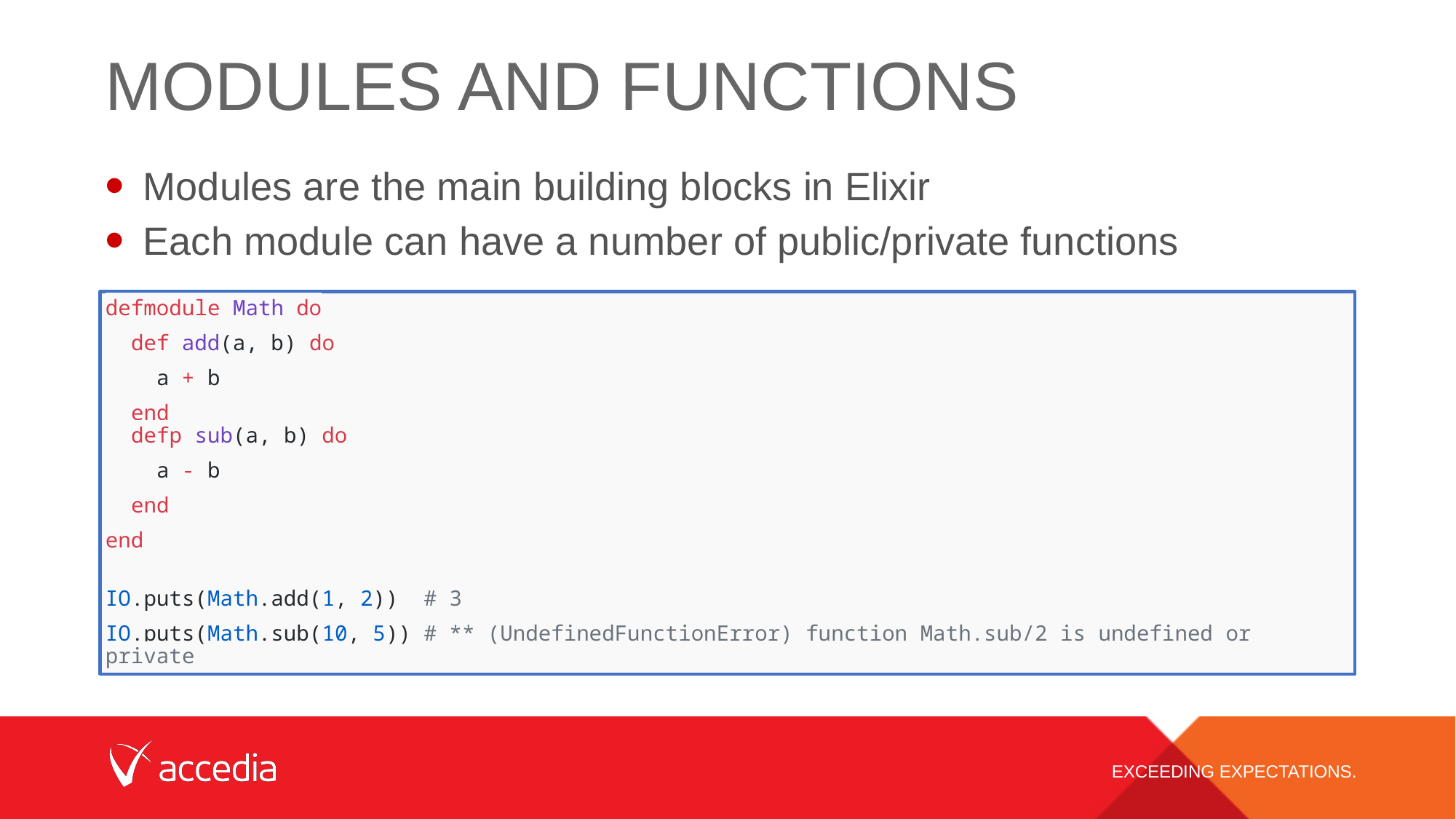

# Modules and functions
Modules are the main building blocks in Elixir
Each module can have a number of public/private functions

defmodule Math do
  def add(a, b) do
    a + b
  end
  defp sub(a, b) do
    a - b
  end
end
IO.puts(Math.add(1, 2))  # 3
IO.puts(Math.sub(10, 5)) # ** (UndefinedFunctionError) function Math.sub/2 is undefined or private